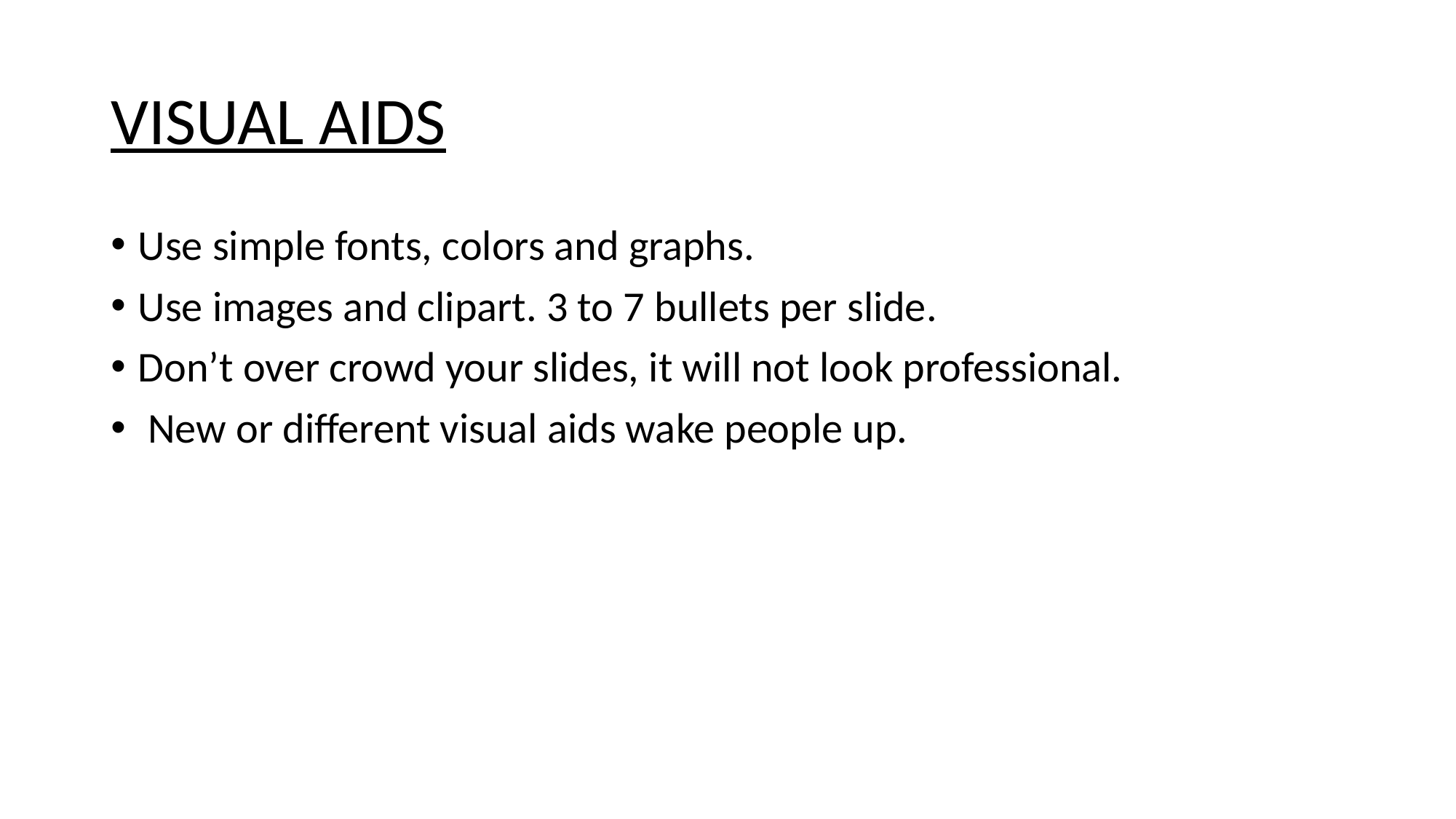

# VISUAL AIDS
Use simple fonts, colors and graphs.
Use images and clipart. 3 to 7 bullets per slide.
Don’t over crowd your slides, it will not look professional.
 New or different visual aids wake people up.